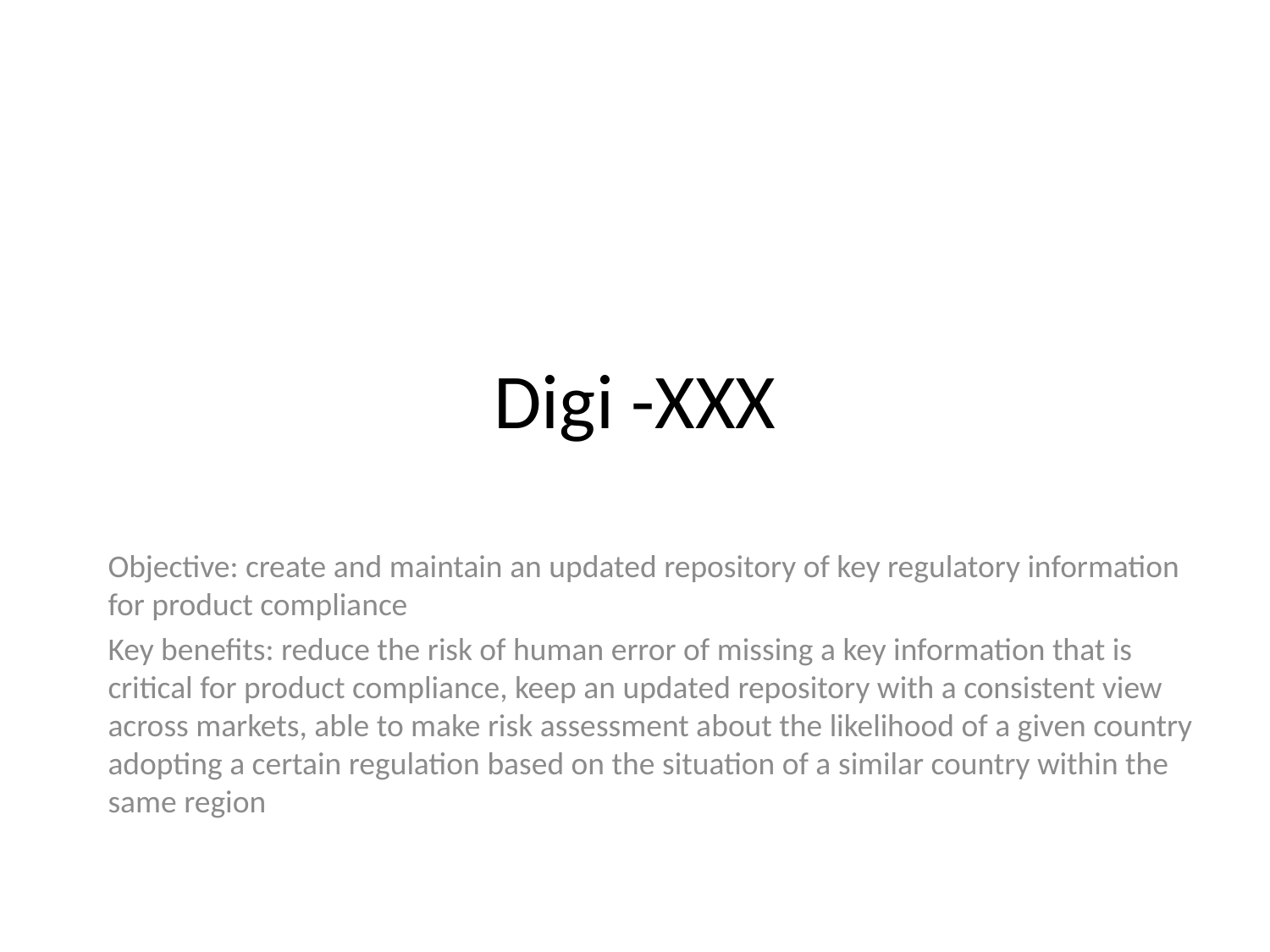

# Digi -XXX
Objective: create and maintain an updated repository of key regulatory information for product compliance
Key benefits: reduce the risk of human error of missing a key information that is critical for product compliance, keep an updated repository with a consistent view across markets, able to make risk assessment about the likelihood of a given country adopting a certain regulation based on the situation of a similar country within the same region